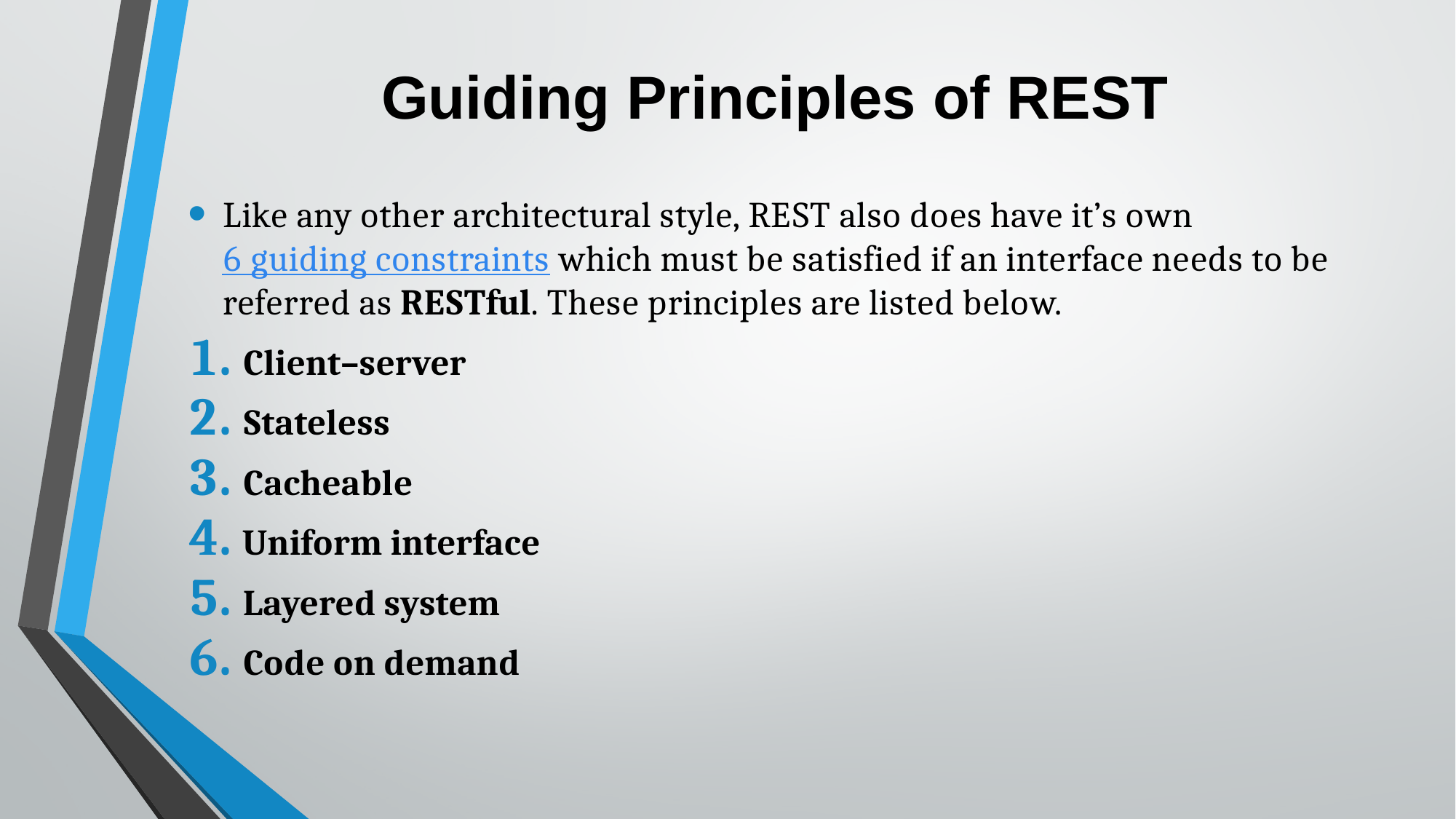

# Guiding Principles of REST
Like any other architectural style, REST also does have it’s own 6 guiding constraints which must be satisfied if an interface needs to be referred as RESTful. These principles are listed below.
Client–server
Stateless
Cacheable
Uniform interface
Layered system
Code on demand